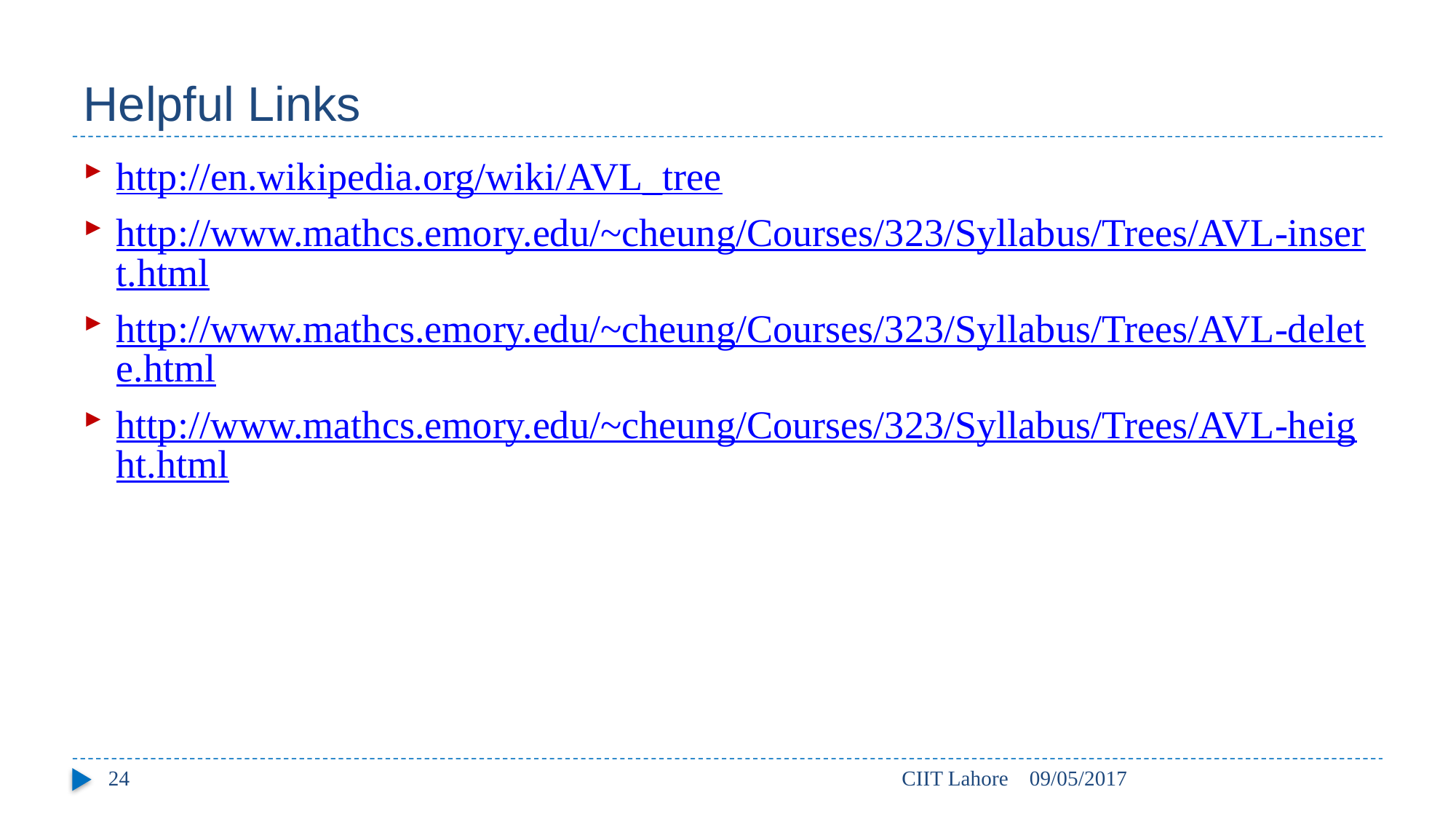

# Helpful Links
http://en.wikipedia.org/wiki/AVL_tree
http://www.mathcs.emory.edu/~cheung/Courses/323/Syllabus/Trees/AVL-insert.html
http://www.mathcs.emory.edu/~cheung/Courses/323/Syllabus/Trees/AVL-delete.html
http://www.mathcs.emory.edu/~cheung/Courses/323/Syllabus/Trees/AVL-height.html

24
CIIT Lahore
09/05/2017